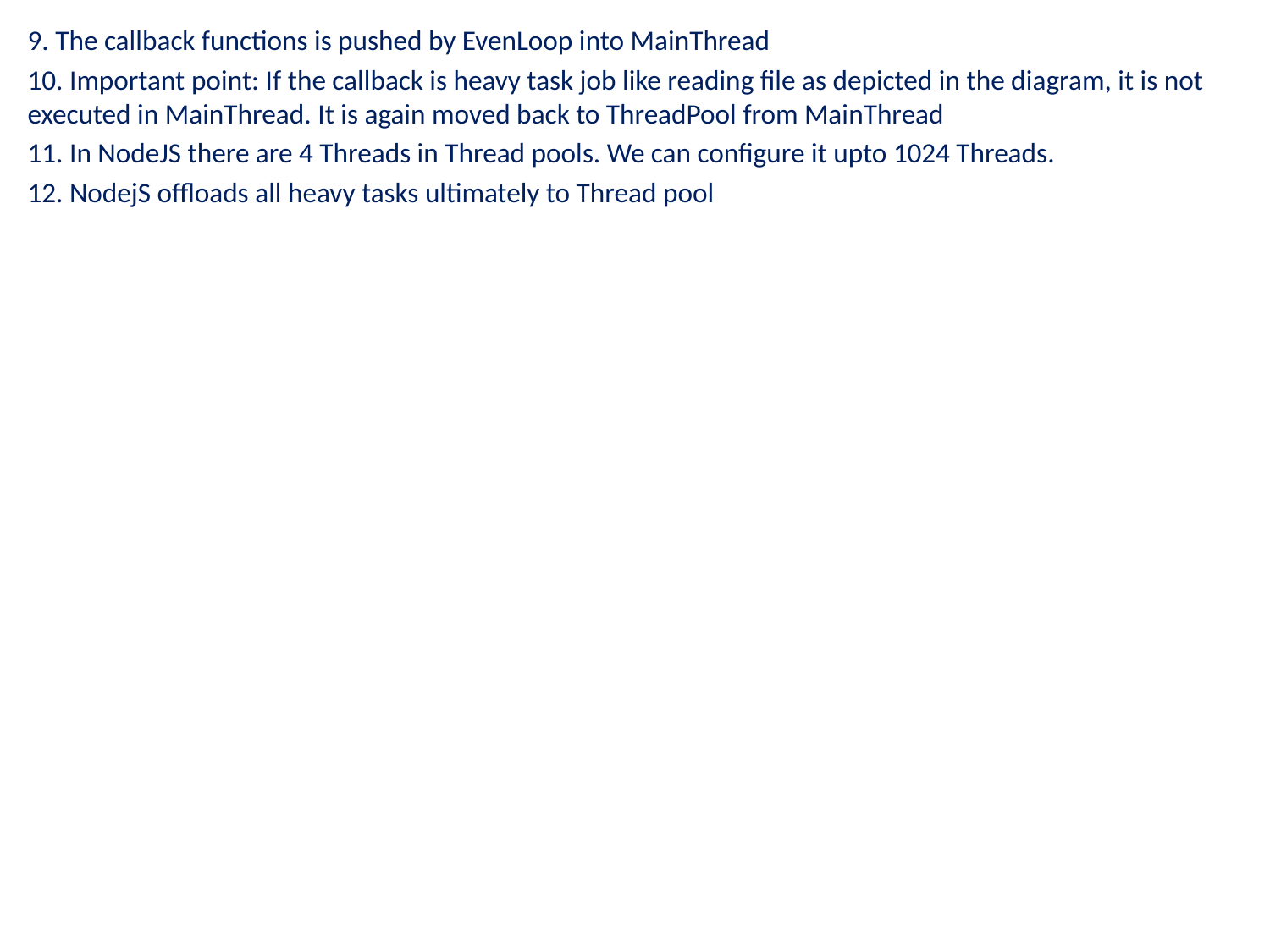

9. The callback functions is pushed by EvenLoop into MainThread
10. Important point: If the callback is heavy task job like reading file as depicted in the diagram, it is not executed in MainThread. It is again moved back to ThreadPool from MainThread
11. In NodeJS there are 4 Threads in Thread pools. We can configure it upto 1024 Threads.
12. NodejS offloads all heavy tasks ultimately to Thread pool